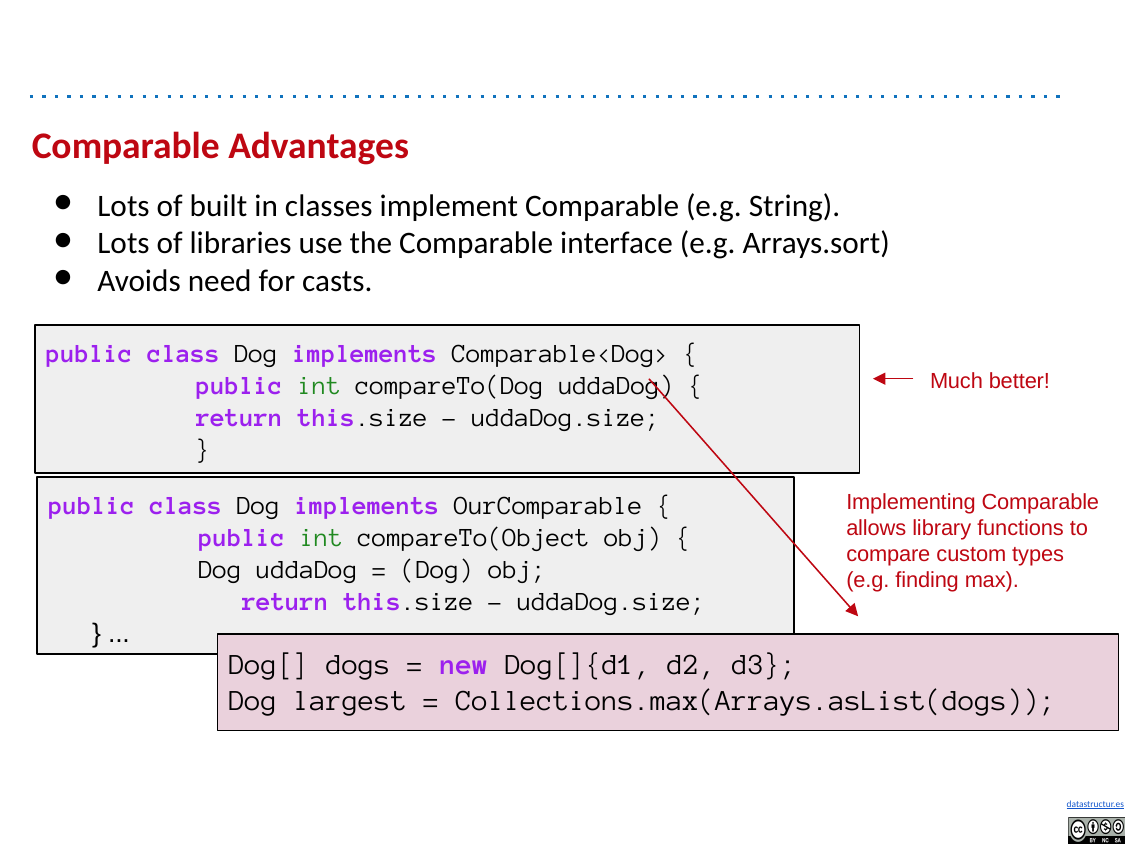

# Comparable Advantages
Lots of built in classes implement Comparable (e.g. String).
Lots of libraries use the Comparable interface (e.g. Arrays.sort)
Avoids need for casts.
public class Dog implements Comparable<Dog> {
	public int compareTo(Dog uddaDog) {
    	return this.size - uddaDog.size;
	}

Much better!
Implementing Comparable allows library functions to compare custom types (e.g. finding max).
public class Dog implements OurComparable {
	public int compareTo(Object obj) {
    	Dog uddaDog = (Dog) obj;
 	   return this.size - uddaDog.size;
      } ...
Dog[] dogs = new Dog[]{d1, d2, d3};
Dog largest = Collections.max(Arrays.asList(dogs));